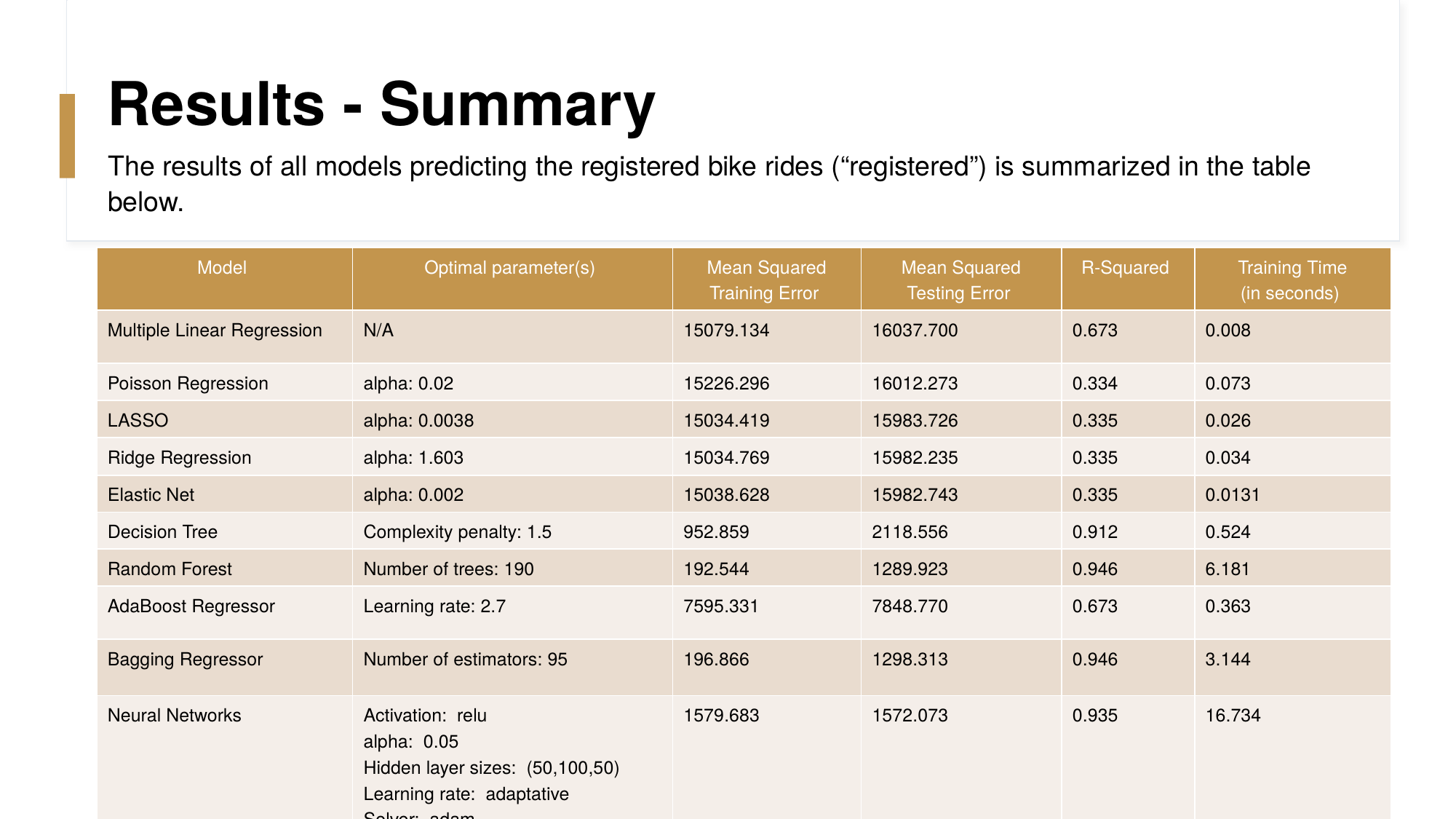

# Results - Summary
The results of all models predicting the registered bike rides (“registered”) is summarized in the table below.
| Model | Optimal parameter(s) | Mean Squared Training Error | Mean Squared Testing Error | R-Squared | Training Time (in seconds) |
| --- | --- | --- | --- | --- | --- |
| Multiple Linear Regression | N/A | 15079.134 | 16037.700 | 0.673 | 0.008 |
| Poisson Regression | alpha: 0.02 | 15226.296 | 16012.273 | 0.334 | 0.073 |
| LASSO | alpha: 0.0038 | 15034.419 | 15983.726 | 0.335 | 0.026 |
| Ridge Regression | alpha: 1.603 | 15034.769 | 15982.235 | 0.335 | 0.034 |
| Elastic Net | alpha: 0.002 | 15038.628 | 15982.743 | 0.335 | 0.0131 |
| Decision Tree | Complexity penalty: 1.5 | 952.859 | 2118.556 | 0.912 | 0.524 |
| Random Forest | Number of trees: 190 | 192.544 | 1289.923 | 0.946 | 6.181 |
| AdaBoost Regressor | Learning rate: 2.7 | 7595.331 | 7848.770 | 0.673 | 0.363 |
| Bagging Regressor | Number of estimators: 95 | 196.866 | 1298.313 | 0.946 | 3.144 |
| Neural Networks | Activation:  relu alpha:  0.05 Hidden layer sizes:  (50,100,50) Learning rate:  adaptative Solver:  adam | 1579.683 | 1572.073 | 0.935 | 16.734 |